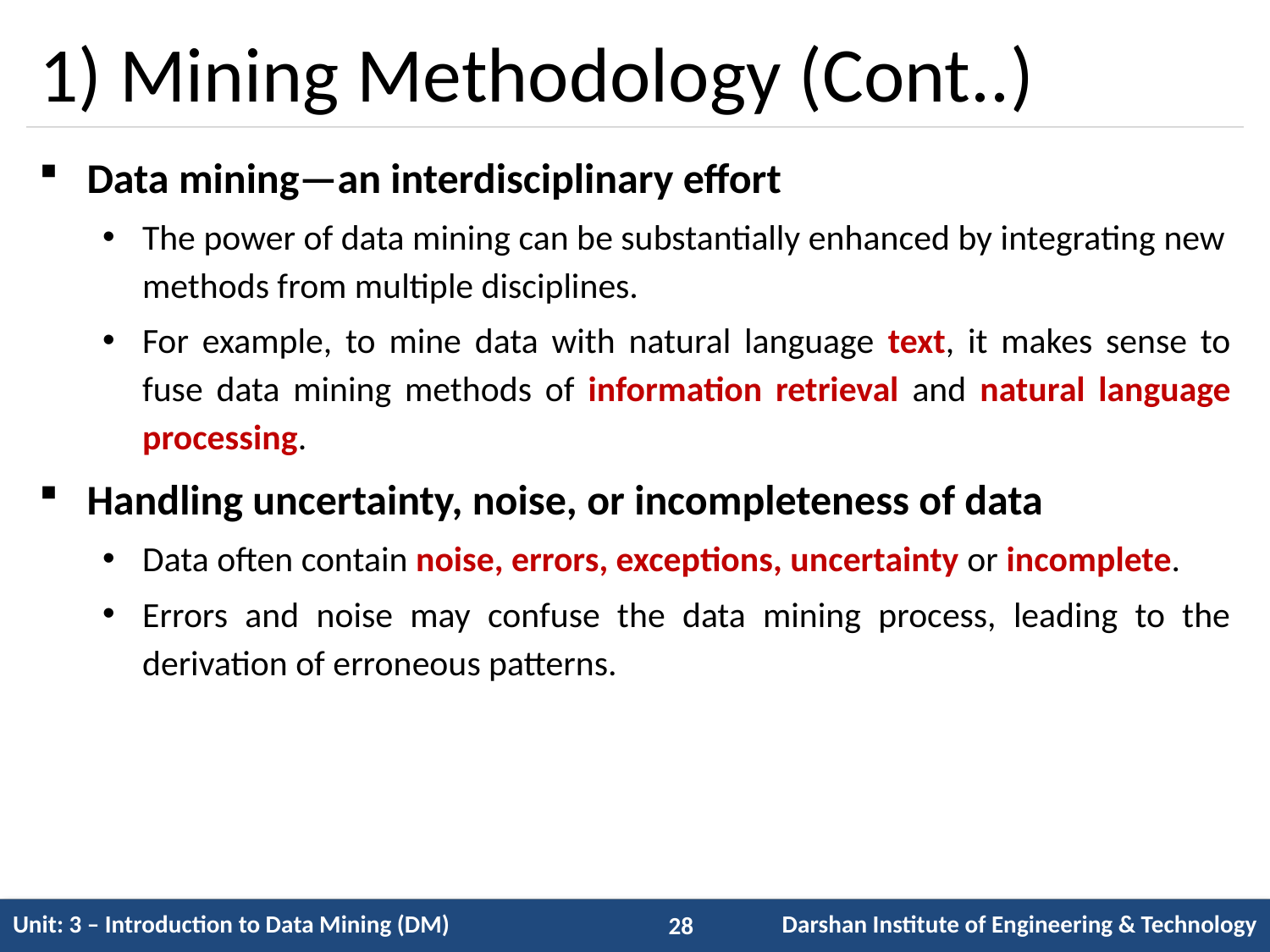

# 1) Mining Methodology (Cont..)
Data mining—an interdisciplinary effort
The power of data mining can be substantially enhanced by integrating new methods from multiple disciplines.
For example, to mine data with natural language text, it makes sense to fuse data mining methods of information retrieval and natural language processing.
Handling uncertainty, noise, or incompleteness of data
Data often contain noise, errors, exceptions, uncertainty or incomplete.
Errors and noise may confuse the data mining process, leading to the derivation of erroneous patterns.